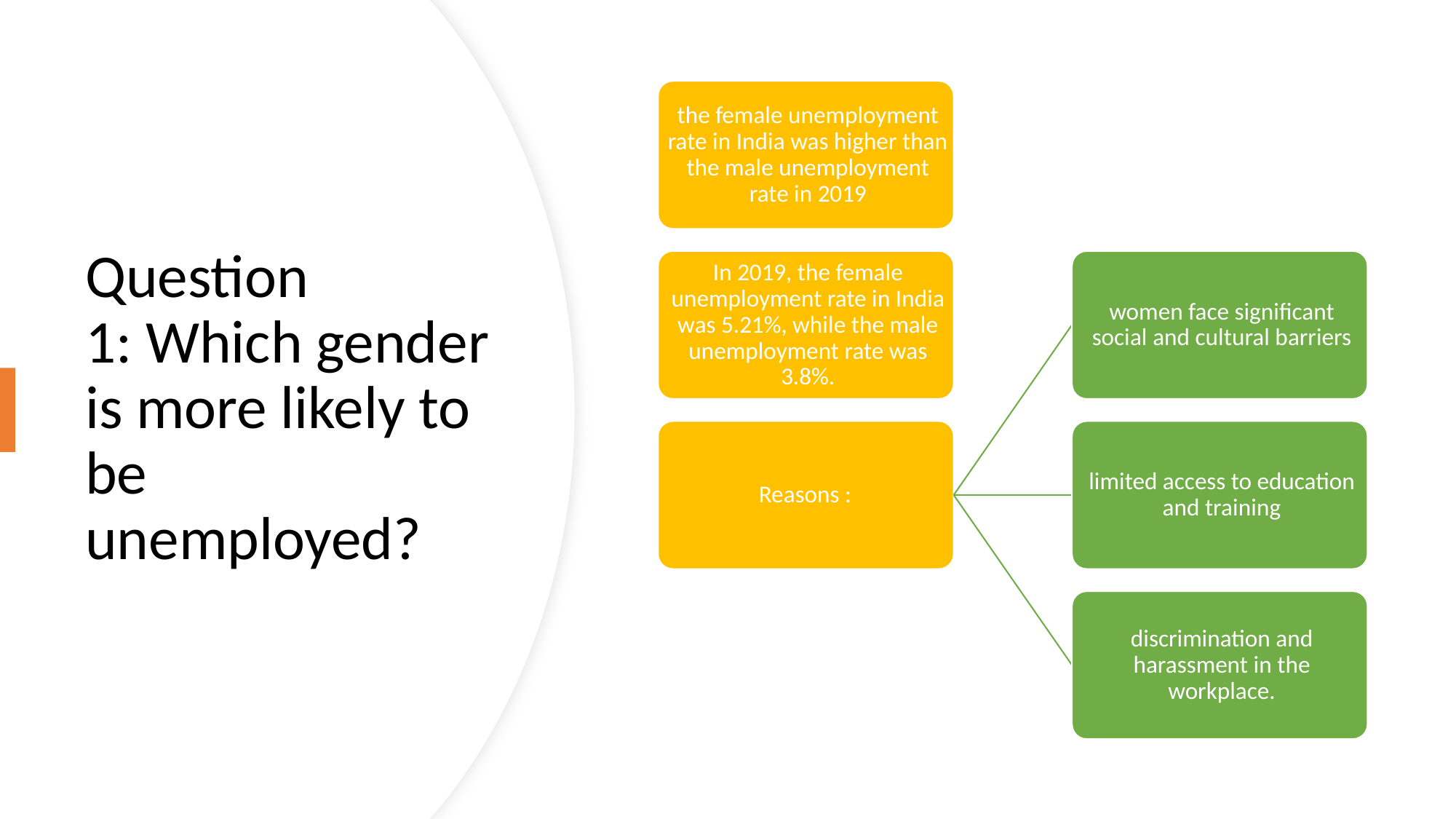

the female unemployment rate in India was higher than the male unemployment rate in 2019
In 2019, the female unemployment rate in India was 5.21%, while the male unemployment rate was 3.8%.
Reasons :

women face significant social and cultural barriers

limited access to education and training

discrimination and harassment in the workplace.
# Question 1: Which gender is more likely to be unemployed?